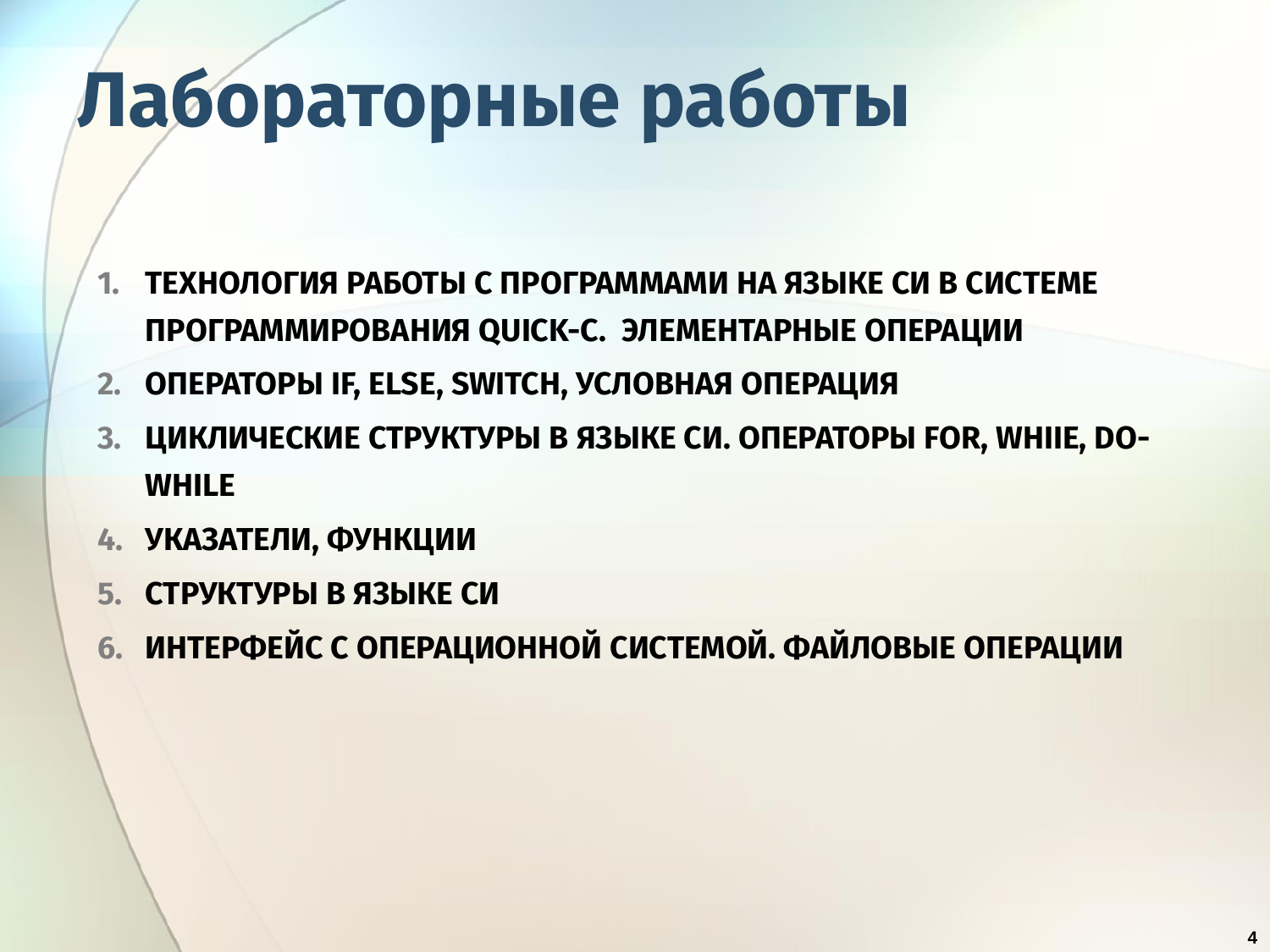

# Лабораторные работы
ТЕХНОЛОГИЯ РАБОТЫ С ПРОГРАММАМИ НА ЯЗЫКЕ СИ В СИСТЕМЕ ПРОГРАММИРОВАНИЯ QUICK-C.  ЭЛЕМЕНТАРНЫЕ ОПЕРАЦИИ
ОПЕРАТОРЫ IF, ELSE, SWITCH, УСЛОВНАЯ ОПЕРАЦИЯ
ЦИКЛИЧЕСКИЕ СТРУКТУРЫ В ЯЗЫКЕ СИ. ОПЕРАТОРЫ FOR, WHIIE, DO-WHILE
УКАЗАТЕЛИ, ФУНКЦИИ
СТРУКТУРЫ В ЯЗЫКЕ СИ
ИНТЕРФЕЙС С ОПЕРАЦИОННОЙ СИСТЕМОЙ. ФАЙЛОВЫЕ ОПЕРАЦИИ

4